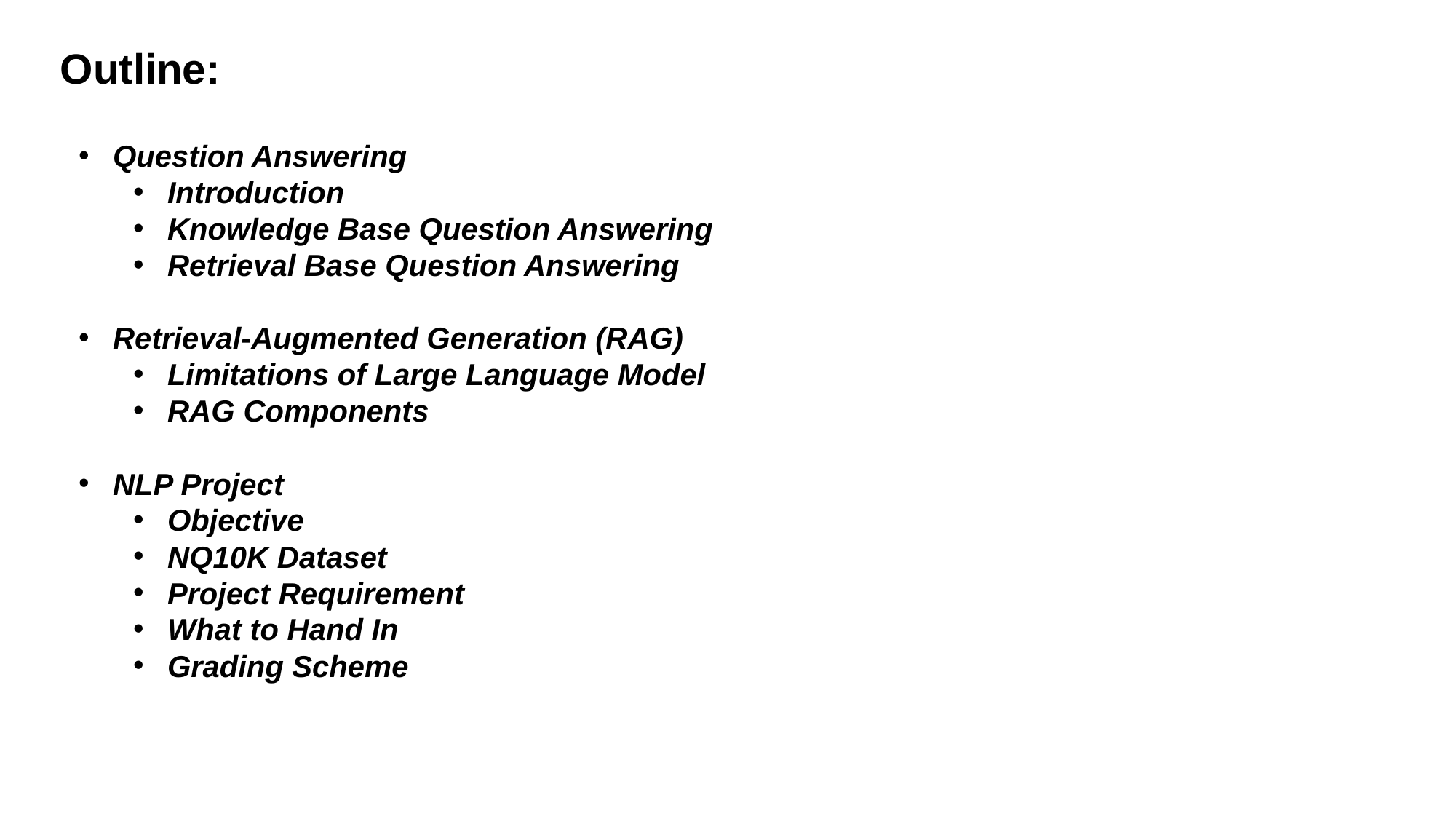

Outline:
Question Answering
Introduction
Knowledge Base Question Answering
Retrieval Base Question Answering

Retrieval-Augmented Generation (RAG)
Limitations of Large Language Model
RAG Components

NLP Project
Objective
NQ10K Dataset
Project Requirement
What to Hand In
Grading Scheme